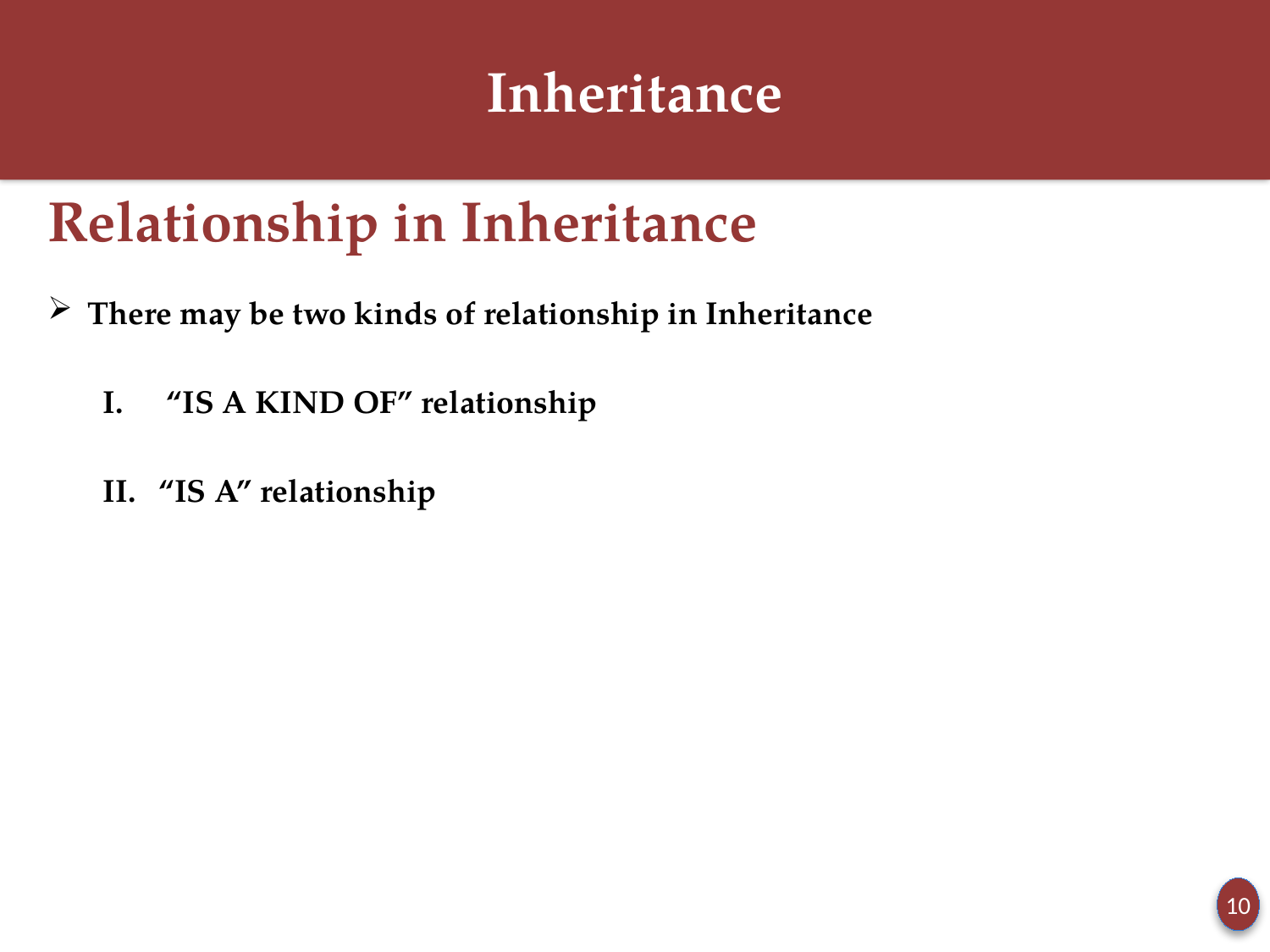

# Inheritance
Relationship in Inheritance
There may be two kinds of relationship in Inheritance
 “IS A KIND OF” relationship
“IS A” relationship
10